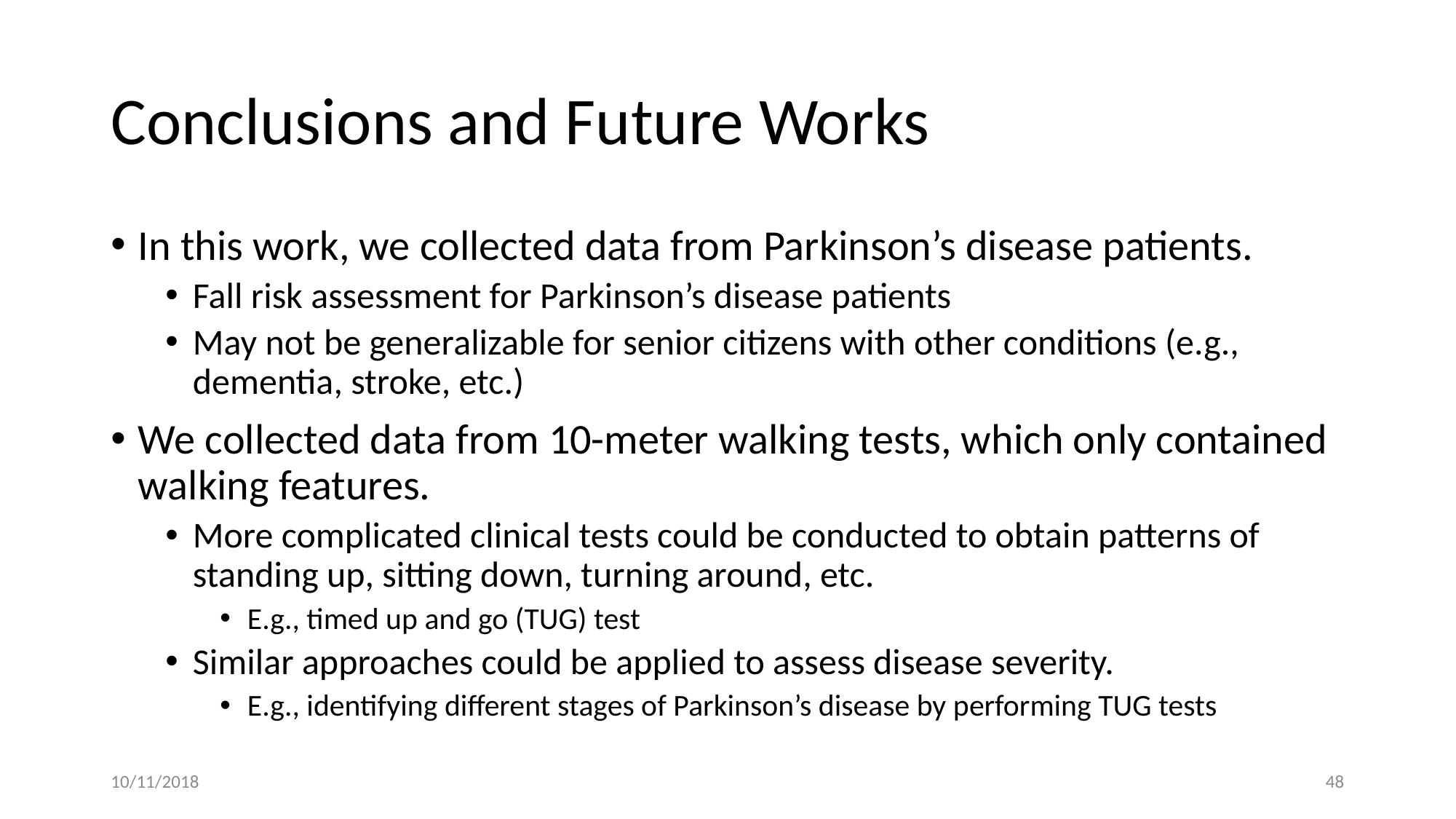

# Conclusions and Future Works
In this work, we collected data from Parkinson’s disease patients.
Fall risk assessment for Parkinson’s disease patients
May not be generalizable for senior citizens with other conditions (e.g., dementia, stroke, etc.)
We collected data from 10-meter walking tests, which only contained walking features.
More complicated clinical tests could be conducted to obtain patterns of standing up, sitting down, turning around, etc.
E.g., timed up and go (TUG) test
Similar approaches could be applied to assess disease severity.
E.g., identifying different stages of Parkinson’s disease by performing TUG tests
10/11/2018
48